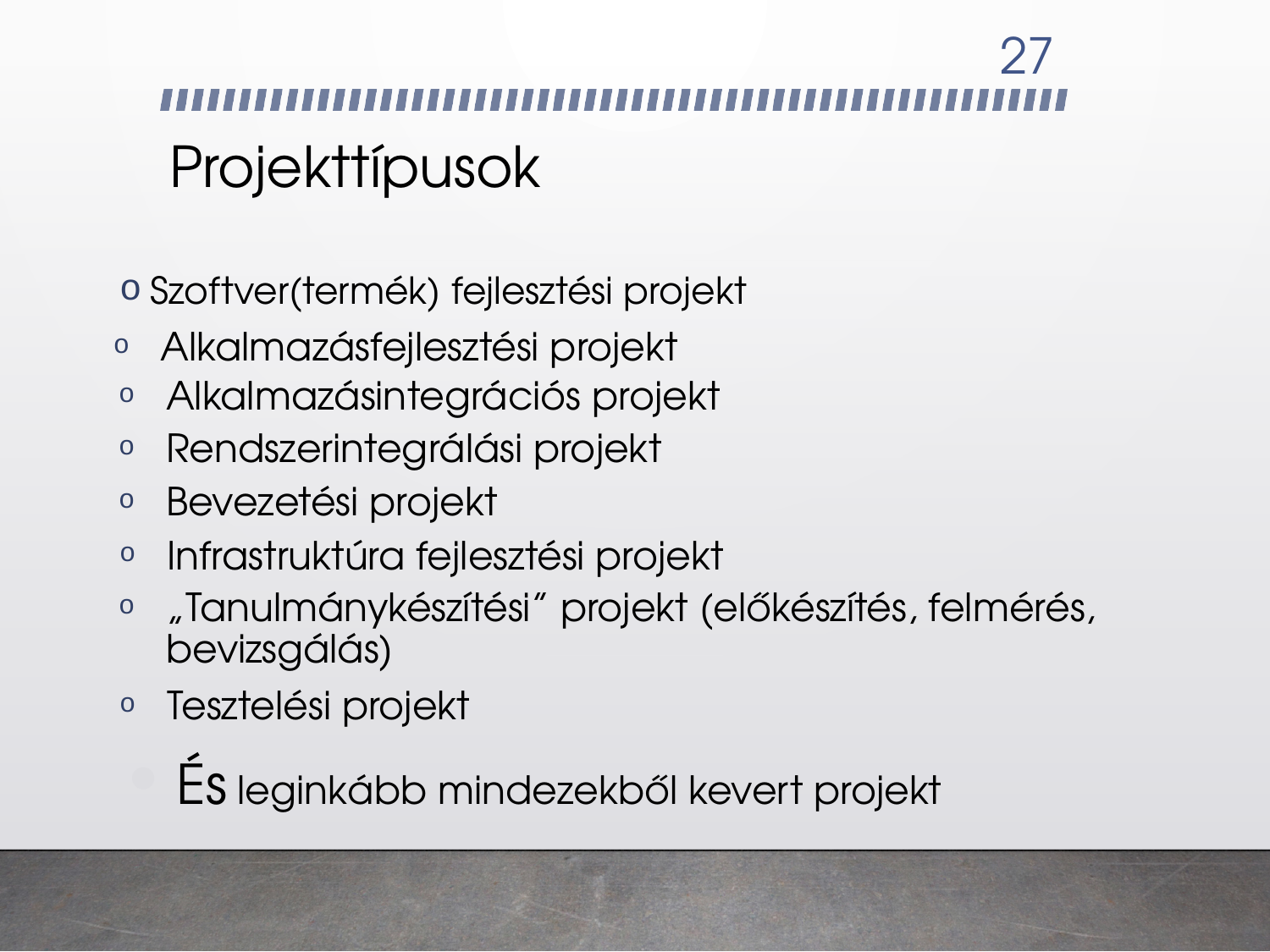

27
# Projekttípusok
Szoftver(termék) fejlesztési projekt
Alkalmazásfejlesztési projekt
Alkalmazásintegrációs projekt
Rendszerintegrálási projekt
Bevezetési projekt
Infrastruktúra fejlesztési projekt
„Tanulmánykészítési” projekt (előkészítés, felmérés, bevizsgálás)
Tesztelési projekt
És leginkább mindezekből kevert projekt